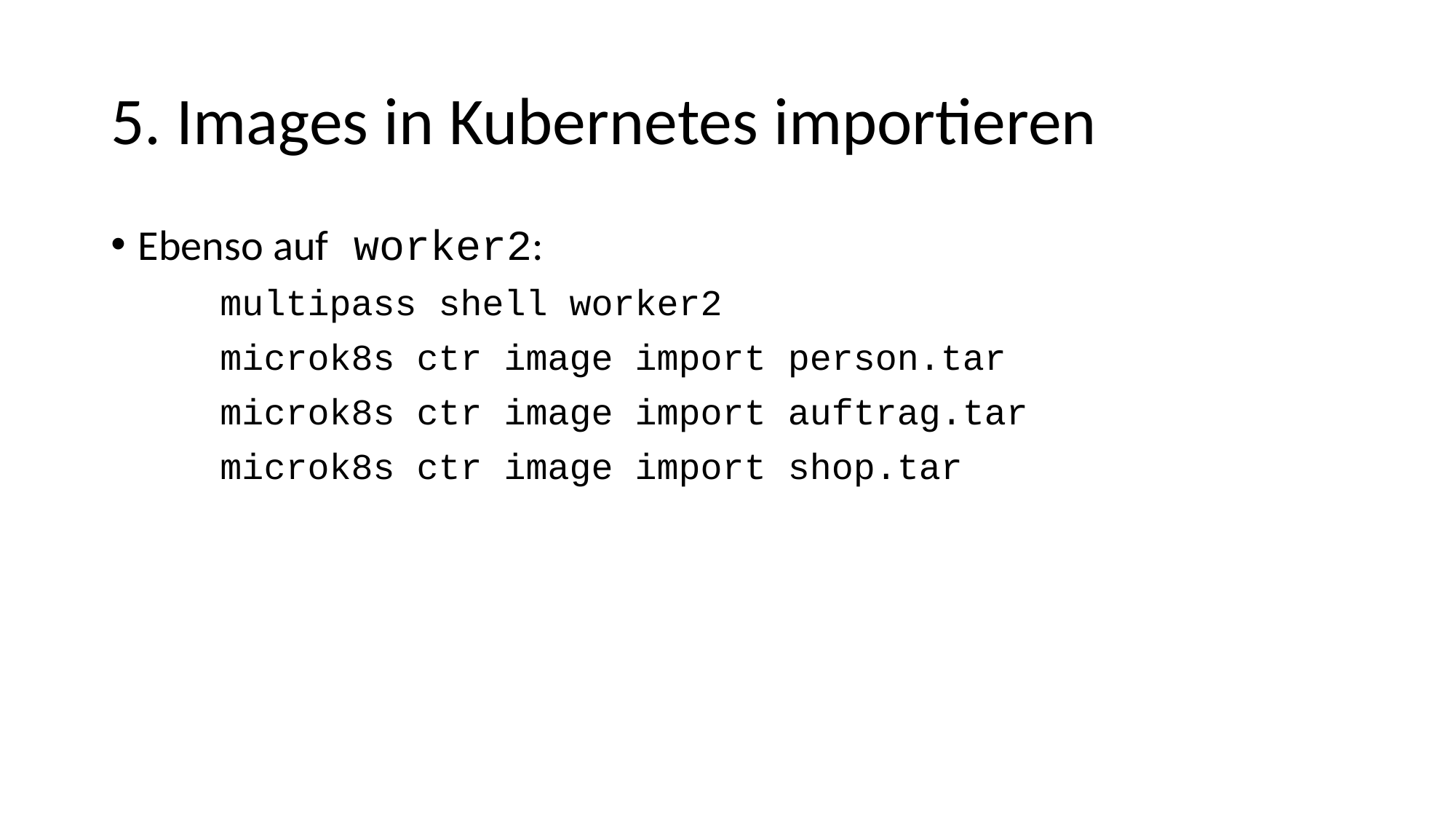

# 5. Images in Kubernetes importieren
Ebenso auf worker2:
	multipass shell worker2
	microk8s ctr image import person.tar
	microk8s ctr image import auftrag.tar
	microk8s ctr image import shop.tar